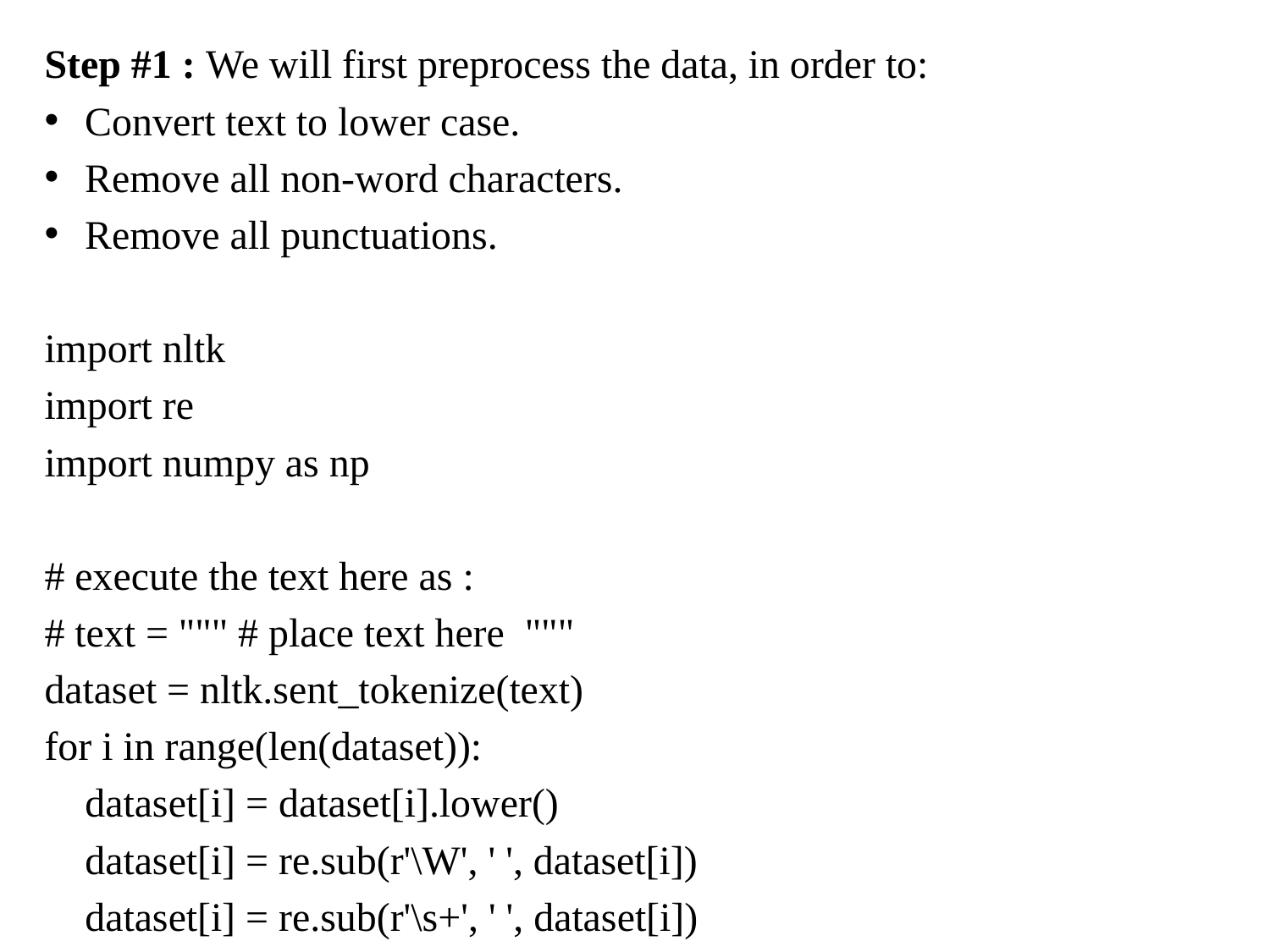

Step #1 : We will first preprocess the data, in order to:
Convert text to lower case.
Remove all non-word characters.
Remove all punctuations.

import nltk
import re
import numpy as np

# execute the text here as :
# text = """ # place text here  """
dataset = nltk.sent_tokenize(text)
for i in range(len(dataset)):
    dataset[i] = dataset[i].lower()
    dataset[i] = re.sub(r'\W', ' ', dataset[i])
    dataset[i] = re.sub(r'\s+', ' ', dataset[i])